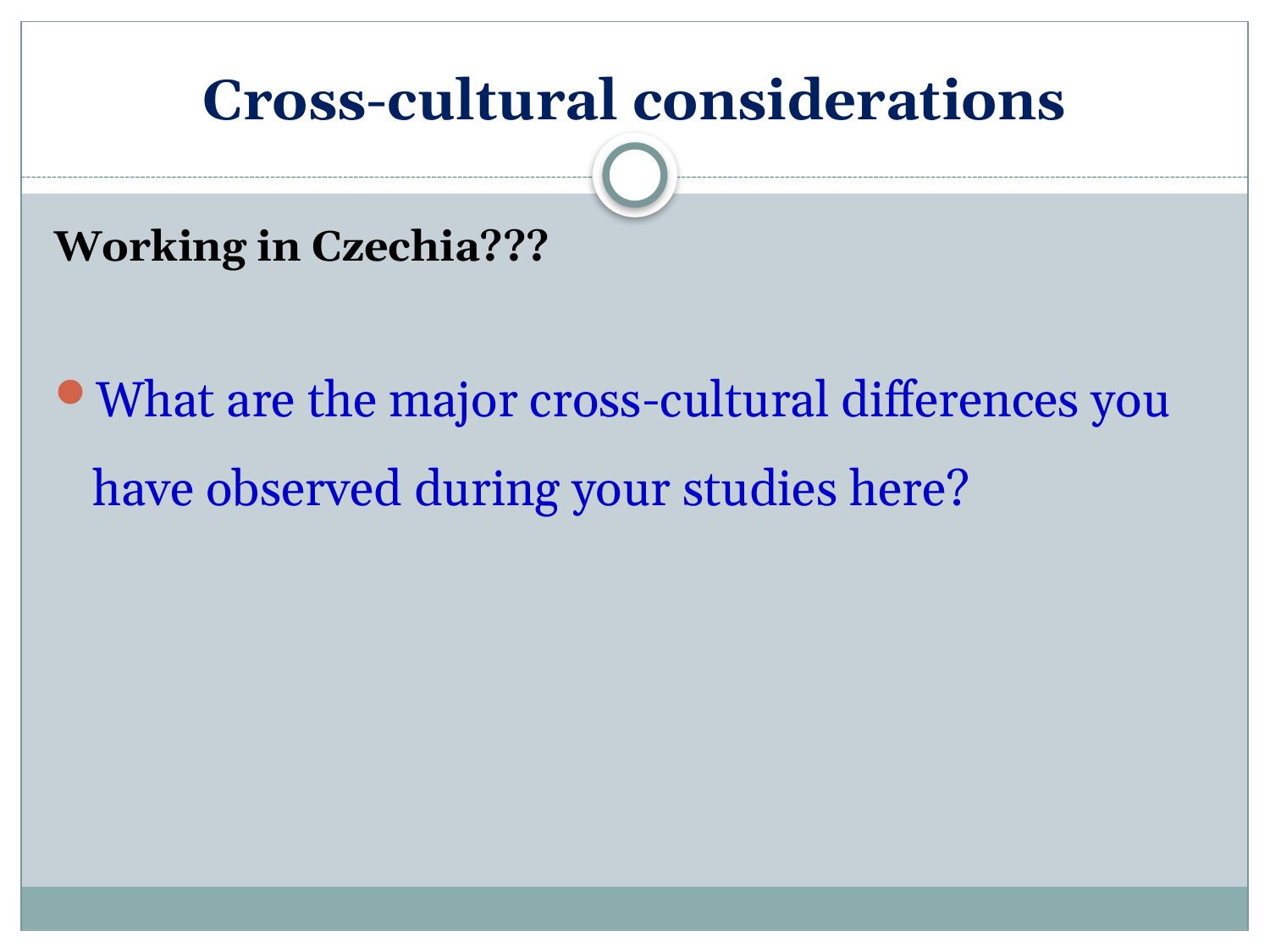

# Cross-cultural considerations
Working in Czechia???

What are the major cross-cultural differences you have observed during your studies here?